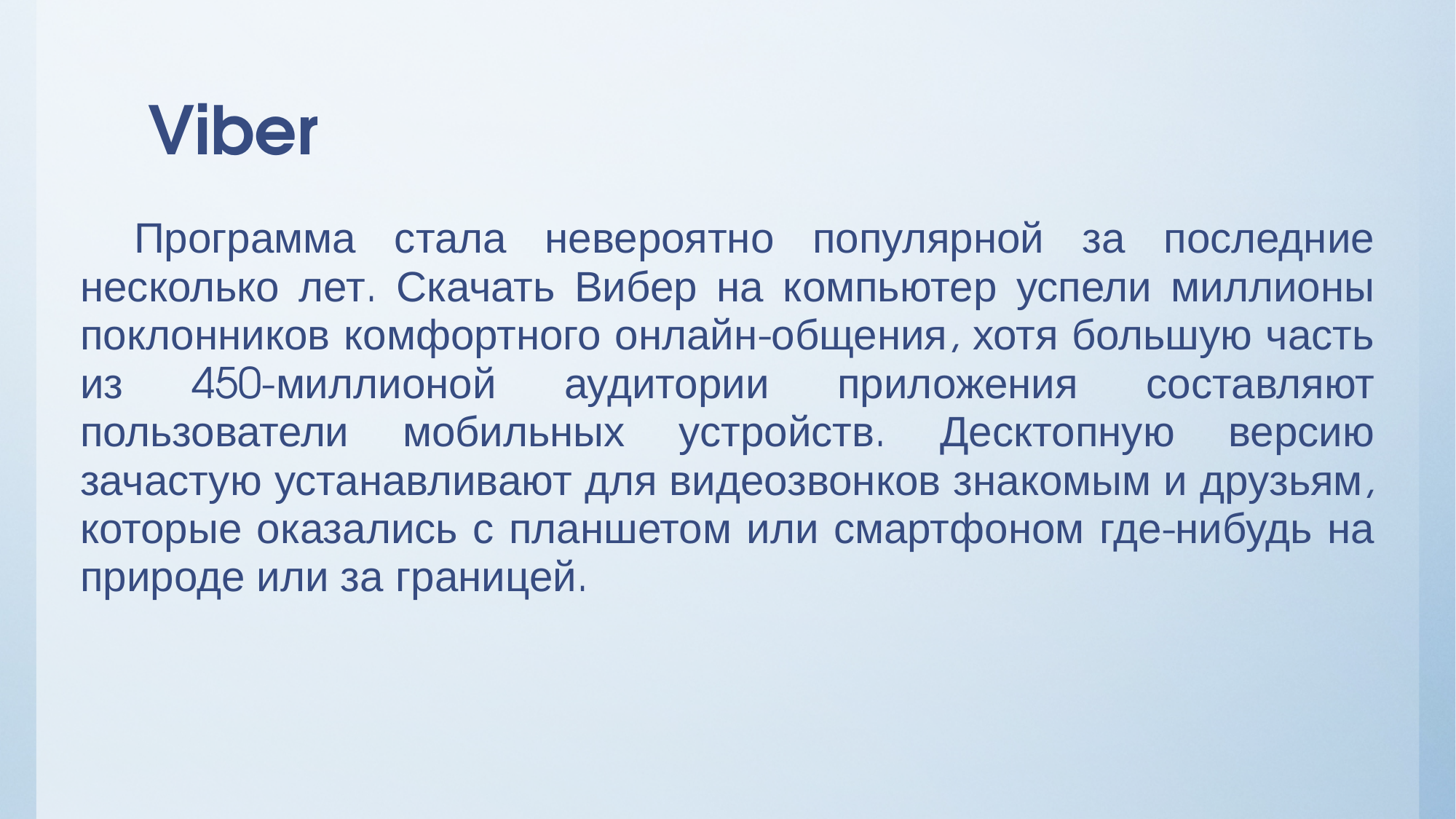

# Viber
Программа стала невероятно популярной за последние несколько лет. Скачать Вибер на компьютер успели миллионы поклонников комфортного онлайн-общения, хотя большую часть из 450-миллионой аудитории приложения составляют пользователи мобильных устройств. Десктопную версию зачастую устанавливают для видеозвонков знакомым и друзьям, которые оказались с планшетом или смартфоном где-нибудь на природе или за границей.